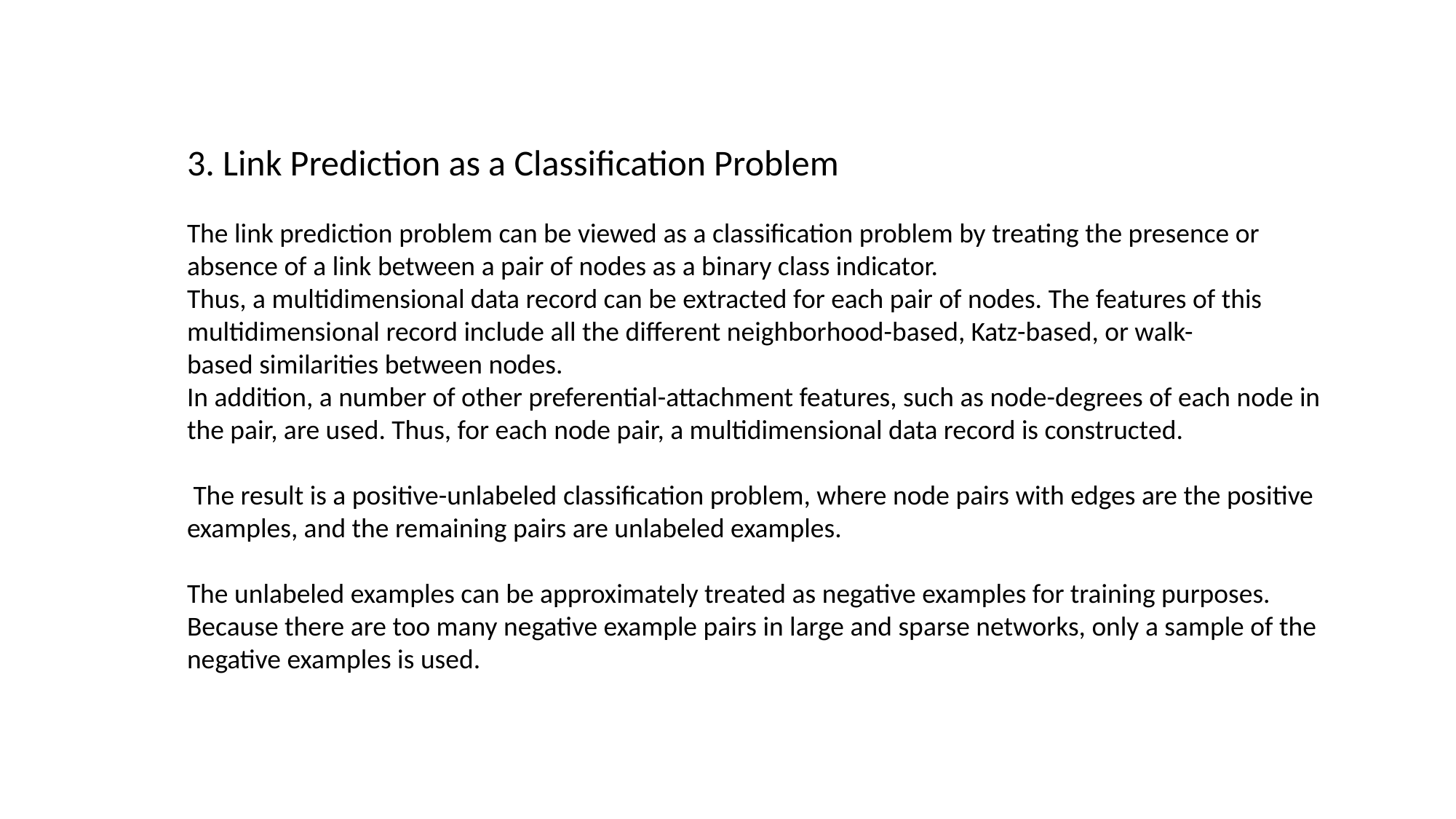

3. Link Prediction as a Classification Problem

The link prediction problem can be viewed as a classification problem by treating the presence or absence of a link between a pair of nodes as a binary class indicator.
Thus, a multidimensional data record can be extracted for each pair of nodes. The features of this multidimensional record include all the different neighborhood-based, Katz-based, or walk-
based similarities between nodes.
In addition, a number of other preferential-attachment features, such as node-degrees of each node in the pair, are used. Thus, for each node pair, a multidimensional data record is constructed.

 The result is a positive-unlabeled classification problem, where node pairs with edges are the positive examples, and the remaining pairs are unlabeled examples.

The unlabeled examples can be approximately treated as negative examples for training purposes. Because there are too many negative example pairs in large and sparse networks, only a sample of the negative examples is used.